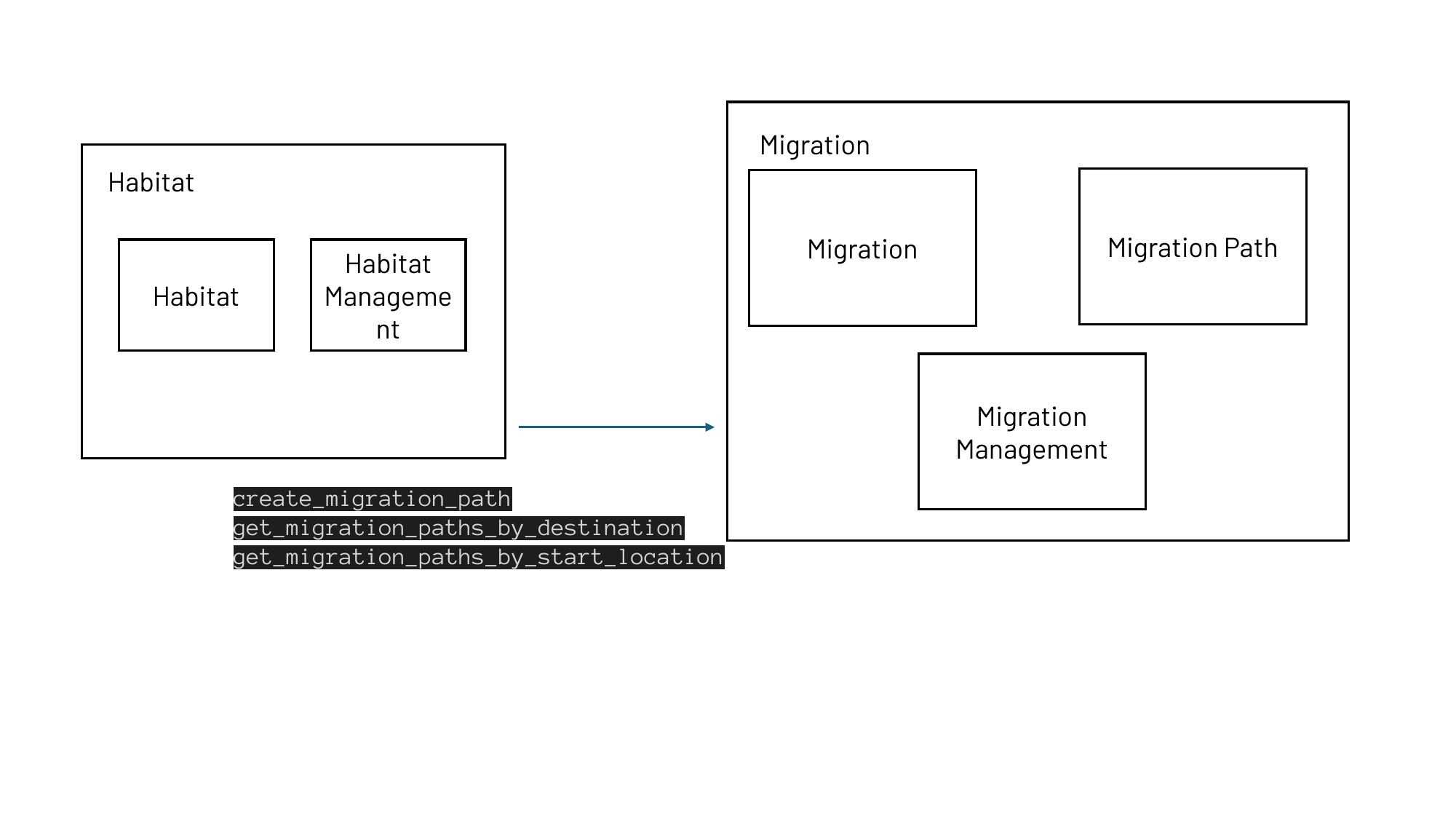

Migration
Migration Path
Migration
Migration Management

Habitat
Habitat
Habitat Management
create_migration_path
get_migration_paths_by_destination
get_migration_paths_by_start_location